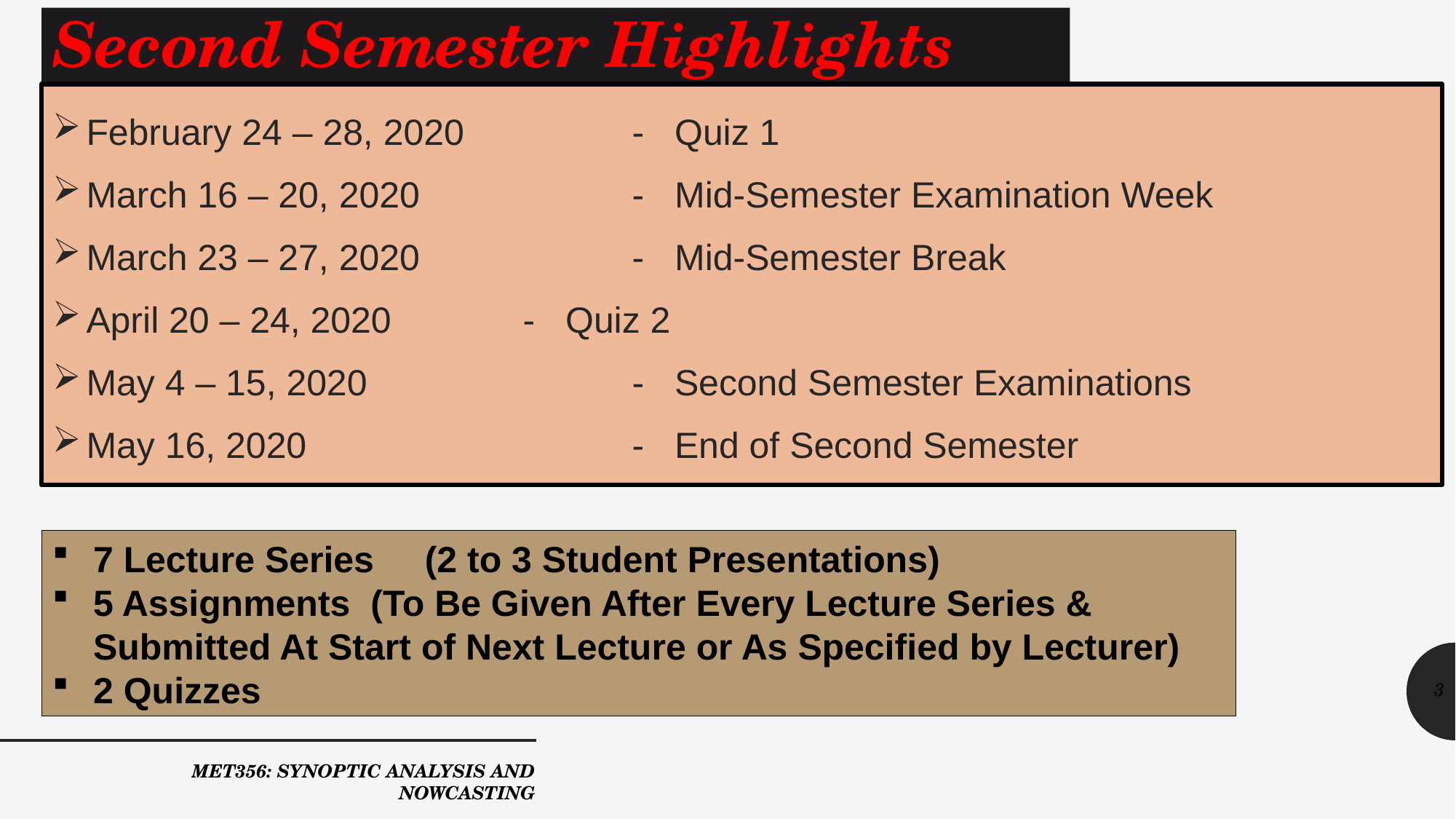

Second Semester Highlights
February 24 – 28, 2020  	 	-   Quiz 1
March 16 – 20, 2020    		-   Mid-Semester Examination Week
March 23 – 27, 2020 		-   Mid-Semester Break
April 20 – 24, 2020 		-   Quiz 2
May 4 – 15, 2020 			-   Second Semester Examinations
May 16, 2020 			-   End of Second Semester
7 Lecture Series     (2 to 3 Student Presentations)
5 Assignments  (To Be Given After Every Lecture Series & Submitted At Start of Next Lecture or As Specified by Lecturer)
2 Quizzes
3
MET356: SYNOPTIC ANALYSIS AND NOWCASTING